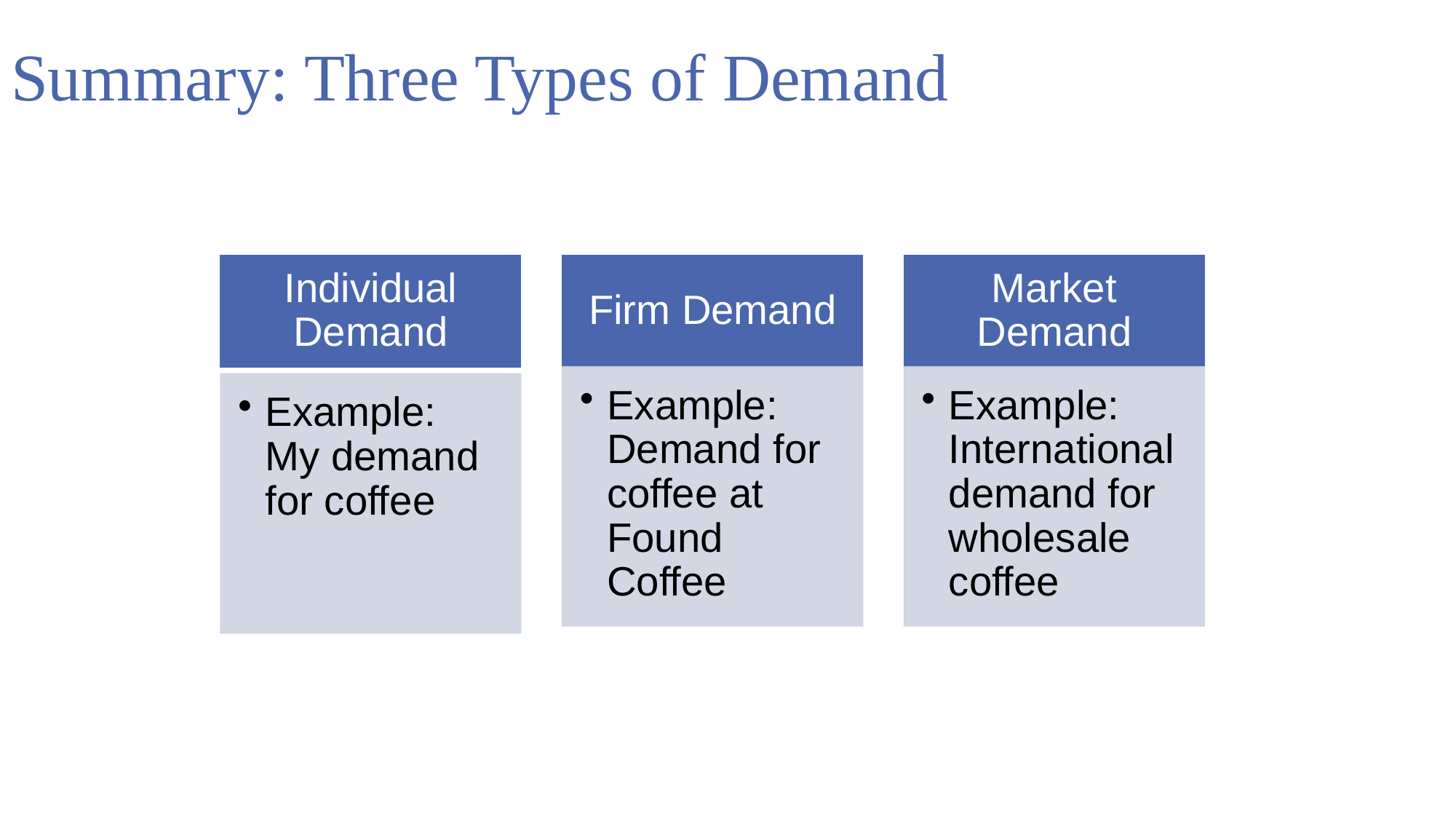

# Summary: Three Types of Demand
Individual Demand
Example: My demand for coffee
Firm Demand
Example: Demand for coffee at Found Coffee
Market Demand
Example: International demand for wholesale coffee